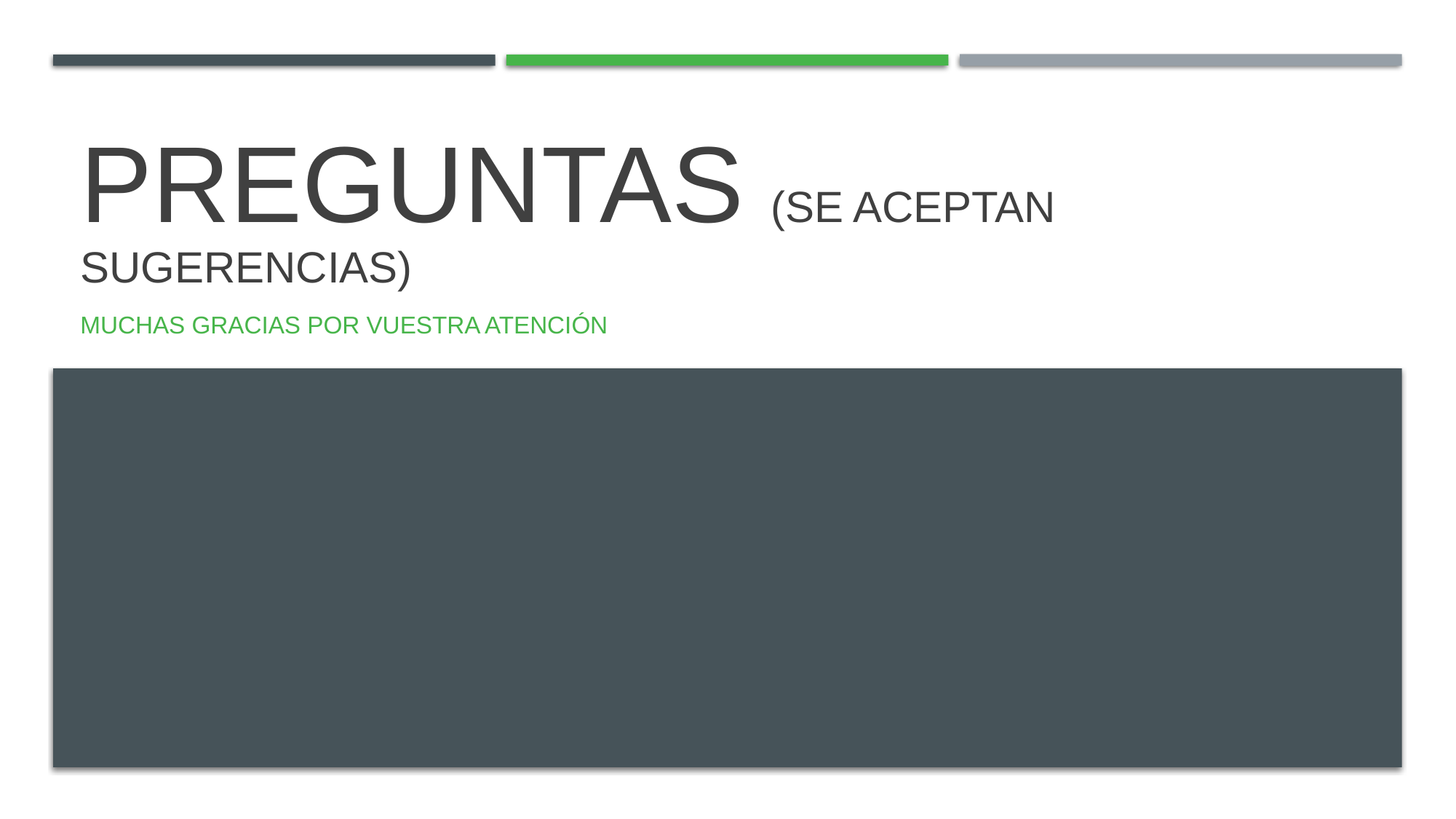

# Preguntas (Se aceptan sugerencias)
Muchas gracias por vuestra atención